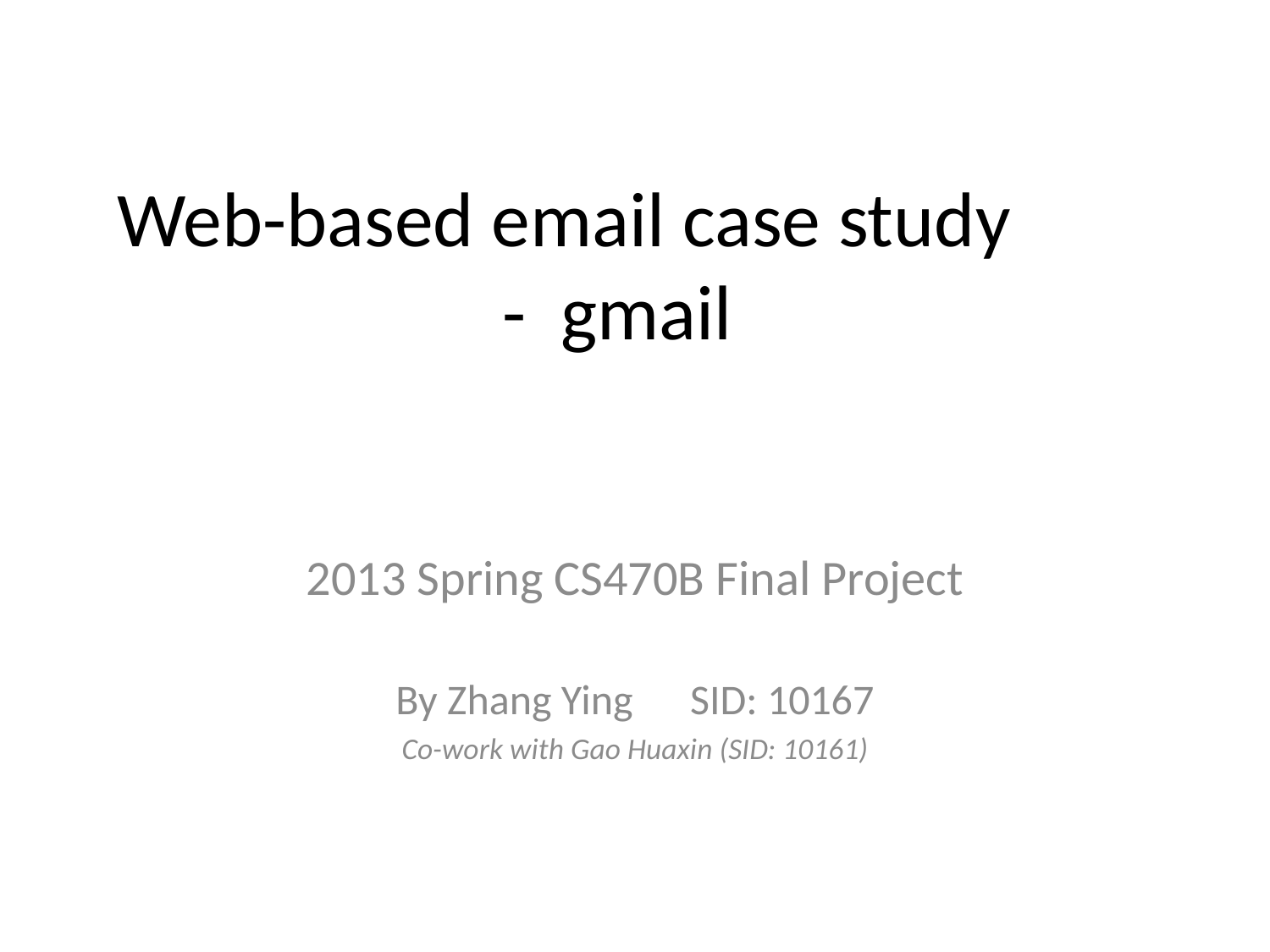

# Web-based email case study       -  gmail
2013 Spring CS470B Final Project

By Zhang Ying      SID: 10167
Co-work with Gao Huaxin (SID: 10161)